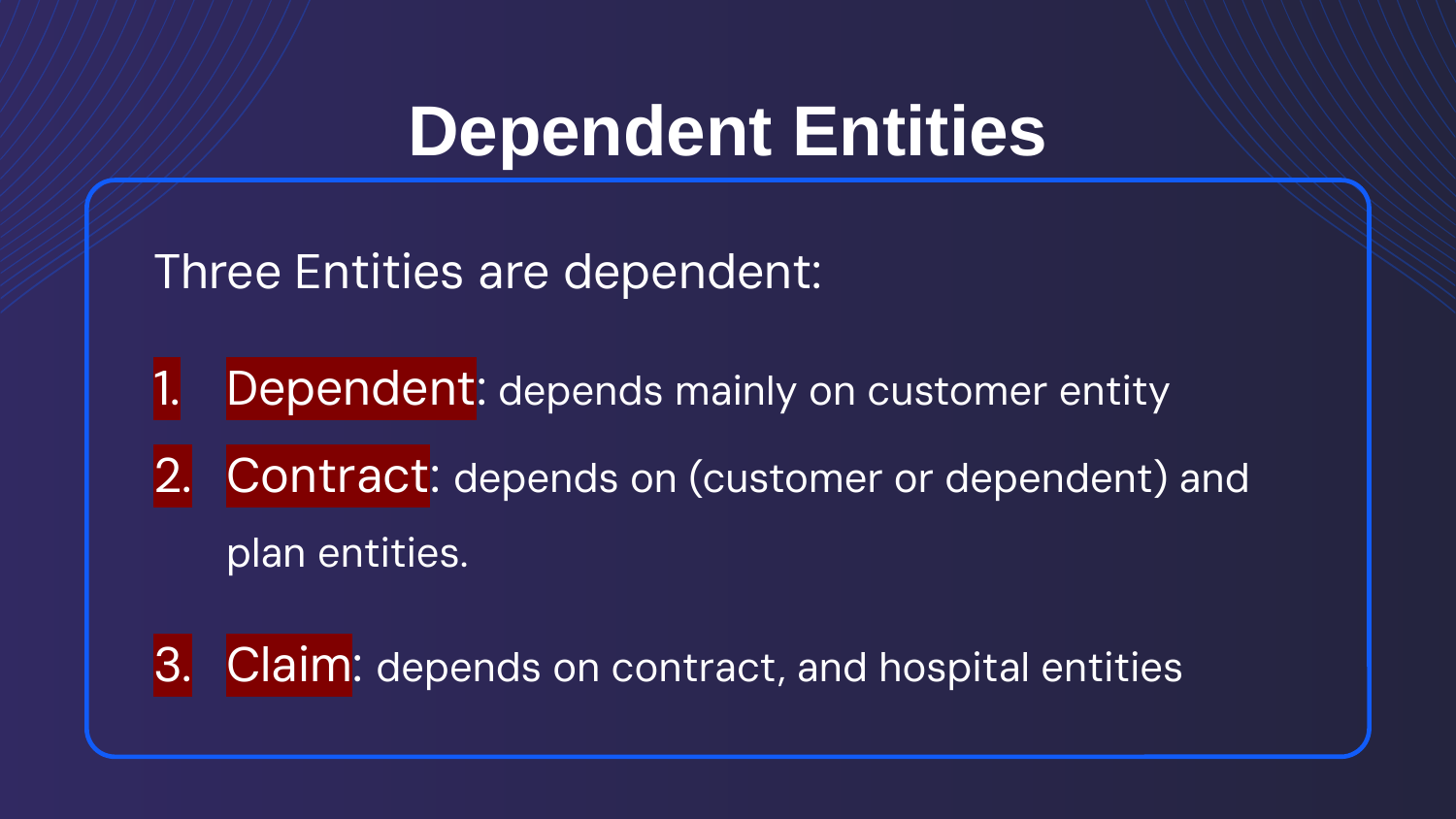

# Dependent Entities
Three Entities are dependent:
Dependent: depends mainly on customer entity
Contract: depends on (customer or dependent) and plan entities.
Claim: depends on contract, and hospital entities